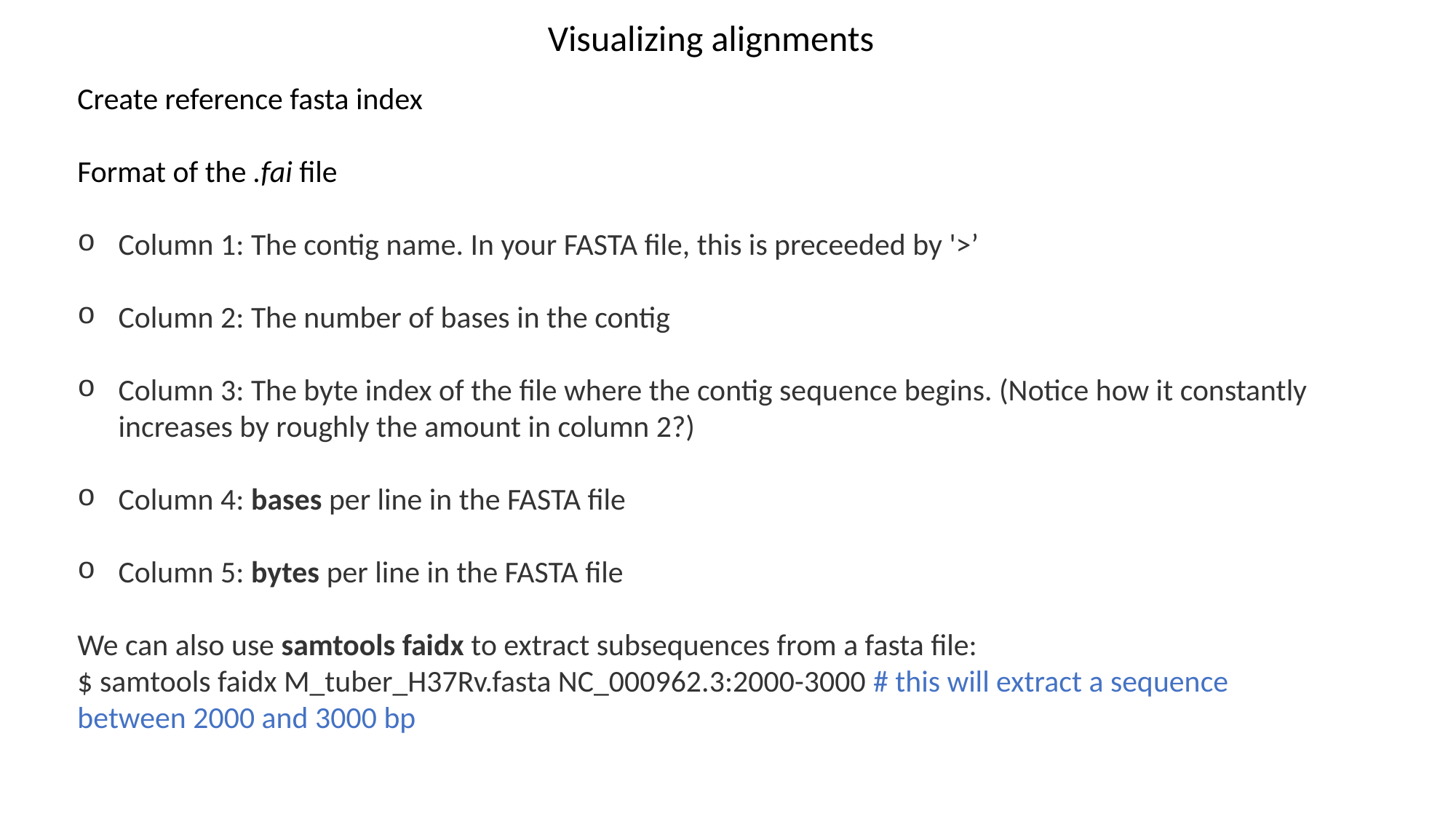

Visualizing alignments

Create reference fasta index

Format of the .fai file

Column 1: The contig name. In your FASTA file, this is preceeded by '>’

Column 2: The number of bases in the contig

Column 3: The byte index of the file where the contig sequence begins. (Notice how it constantly increases by roughly the amount in column 2?)

Column 4: bases per line in the FASTA file

Column 5: bytes per line in the FASTA file

We can also use samtools faidx to extract subsequences from a fasta file:
$ samtools faidx M_tuber_H37Rv.fasta NC_000962.3:2000-3000 # this will extract a sequence between 2000 and 3000 bp